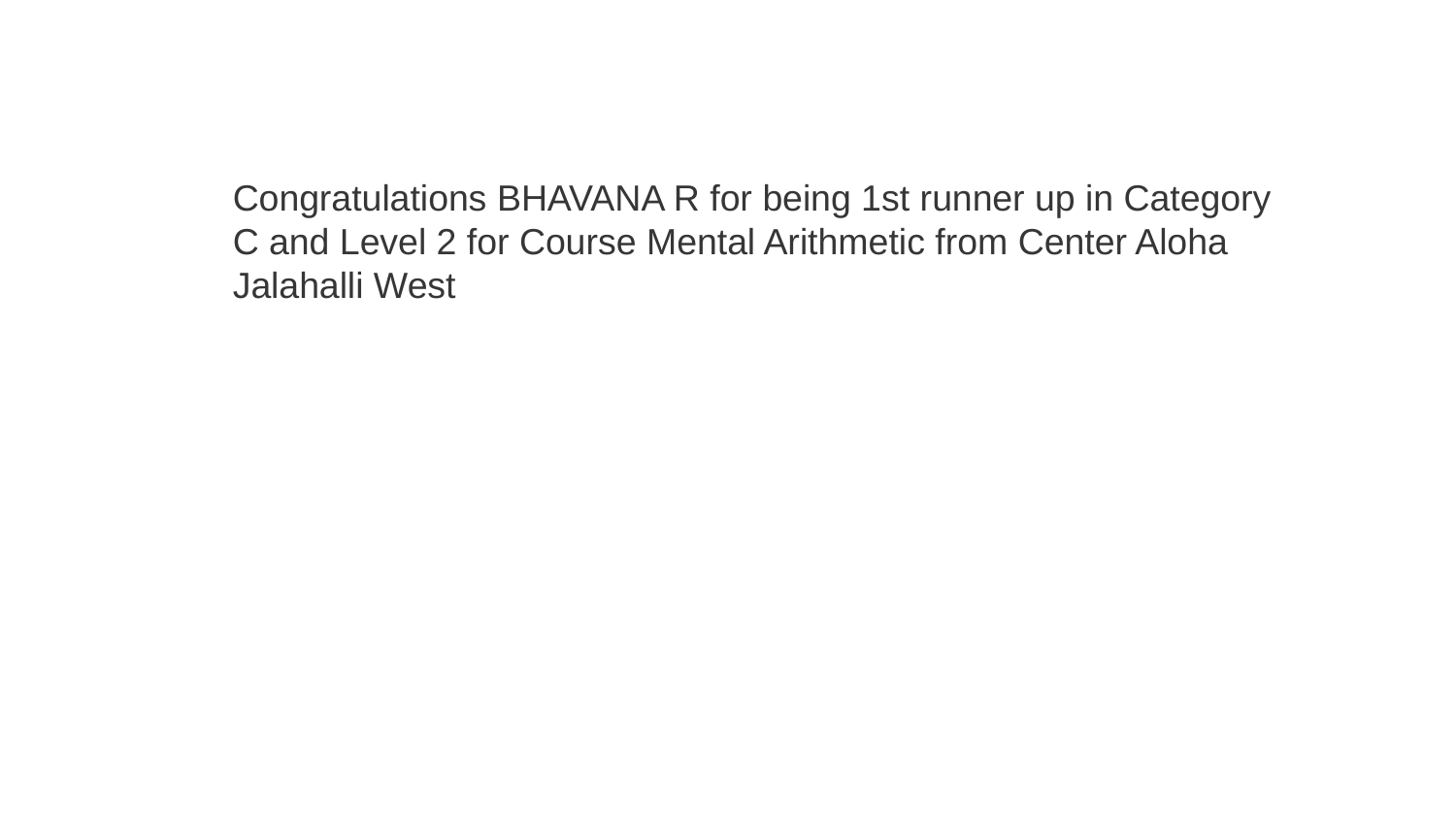

Congratulations BHAVANA R for being 1st runner up in Category C and Level 2 for Course Mental Arithmetic from Center Aloha Jalahalli West